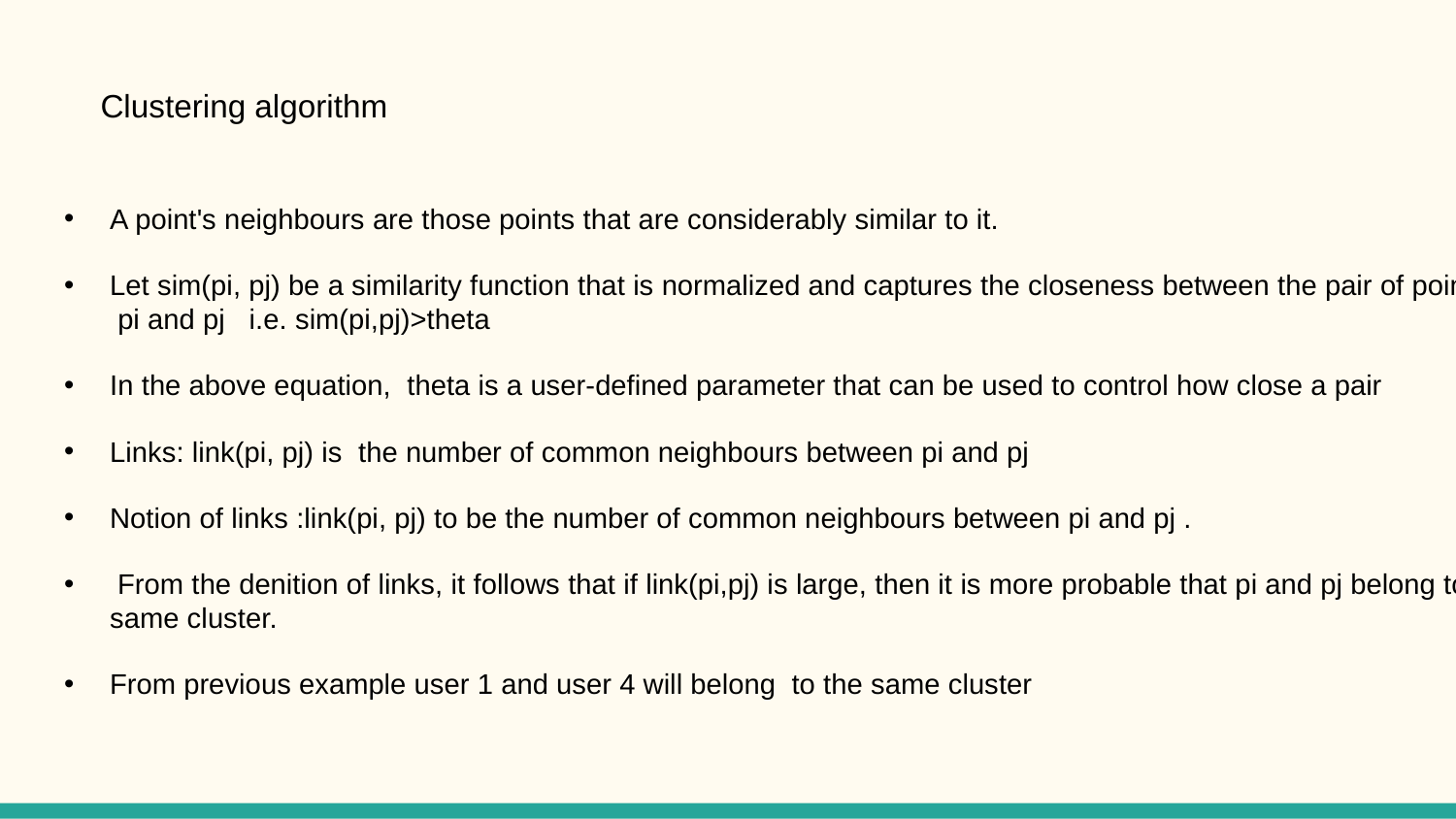

# Clustering algorithm
A point's neighbours are those points that are considerably similar to it.
Let sim(pi, pj) be a similarity function that is normalized and captures the closeness between the pair of points \       pi and pj   i.e. sim(pi,pj)>theta
In the above equation,  theta is a user-defined parameter that can be used to control how close a pair
Links: link(pi, pj) is  the number of common neighbours between pi and pj
Notion of links :link(pi, pj) to be the number of common neighbours between pi and pj .
 From the denition of links, it follows that if link(pi,pj) is large, then it is more probable that pi and pj belong to the same cluster.
From previous example user 1 and user 4 will belong  to the same cluster